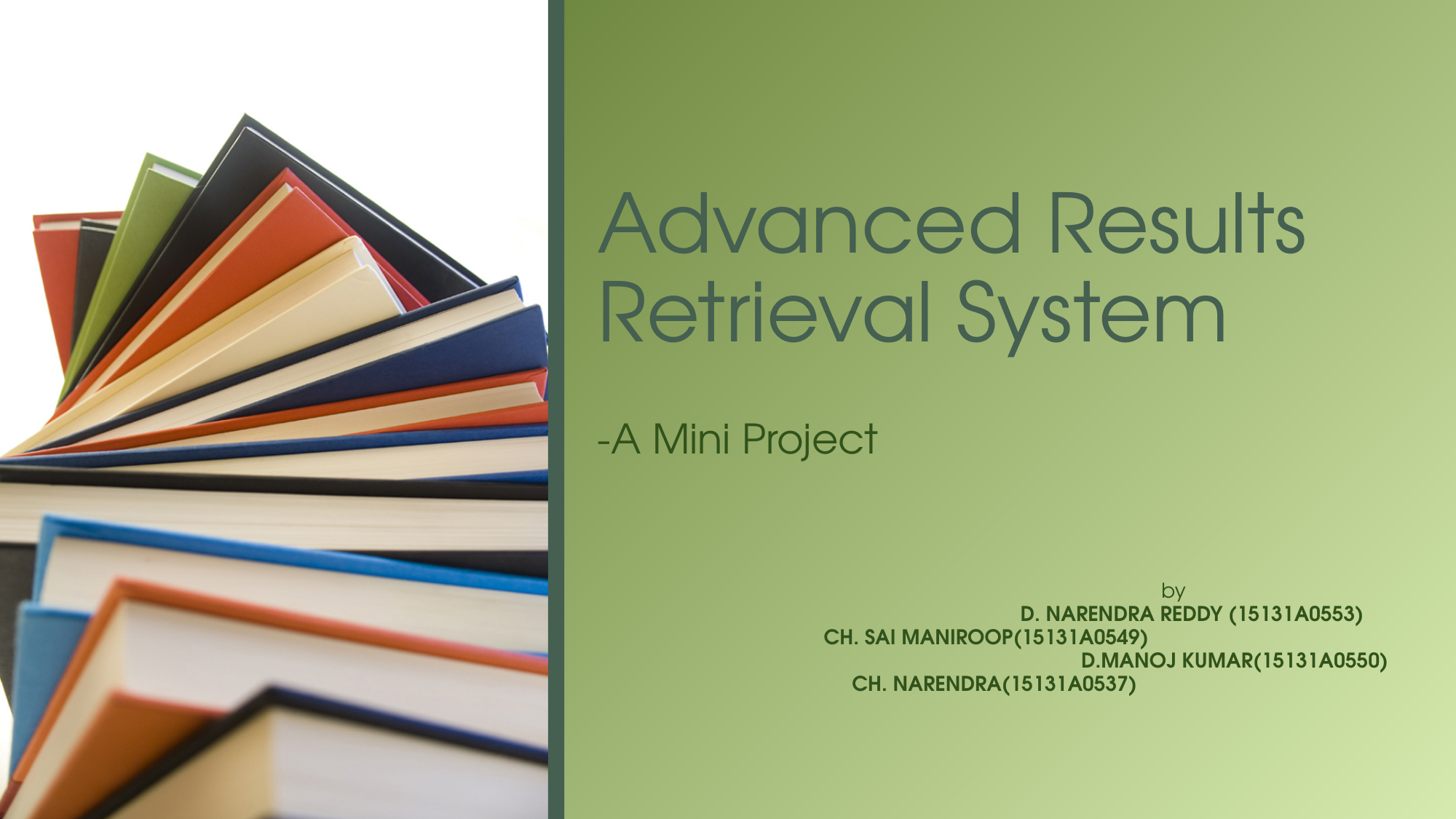

# Advanced Results Retrieval System
-A Mini Project

                                                                                                    by
                                                                           D. NARENDRA REDDY (15131A0553)
                               		   CH. SAI MANIROOP(15131A0549)
	                     	                              D.MANOJ KUMAR(15131A0550)
                               		        CH. NARENDRA(15131A0537)